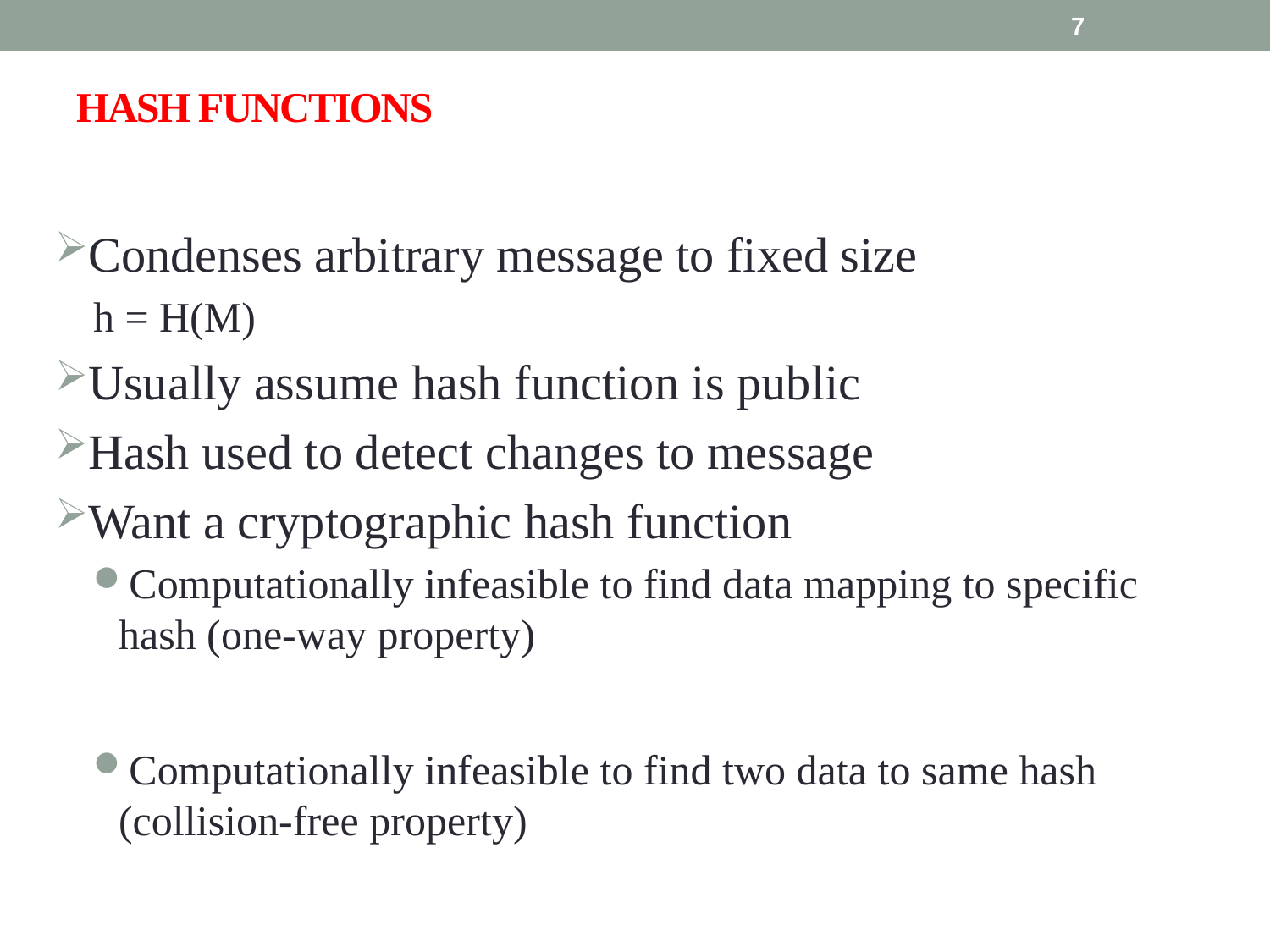

7
# HASH FUNCTIONS
Condenses arbitrary message to fixed size
h = H(M)
Usually assume hash function is public
Hash used to detect changes to message
Want a cryptographic hash function
Computationally infeasible to find data mapping to specific hash (one-way property)

Computationally infeasible to find two data to same hash (collision-free property)